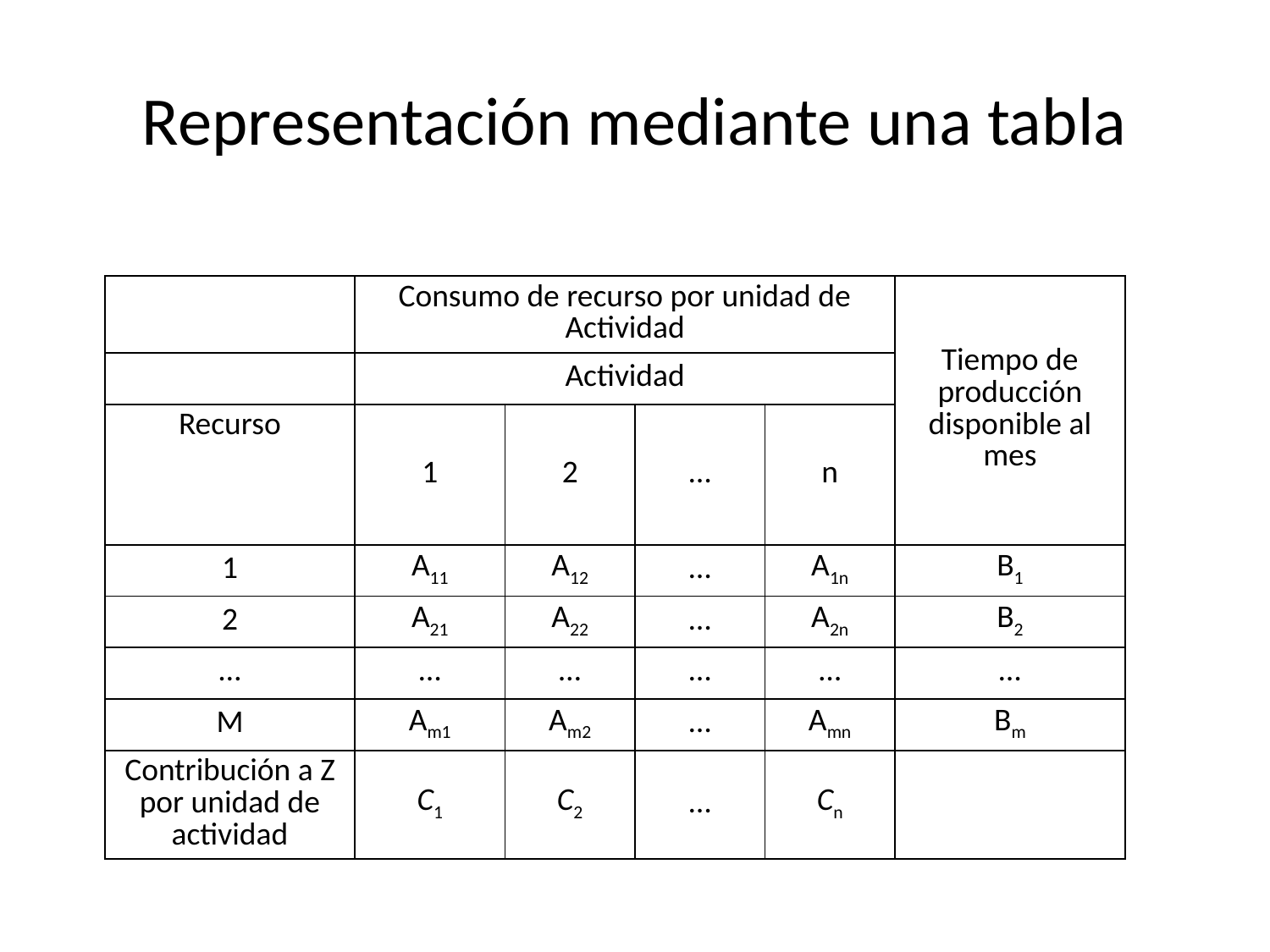

# Representación mediante una tabla
|  | Consumo de recurso por unidad de Actividad |  |  |  | Tiempo de producción disponible al mes |
| --- | --- | --- | --- | --- | --- |
|  | Actividad |  |  |  |  |
| Recurso | 1 | 2 | … | n |  |
| 1 | A11 | A12 | … | A1n | B1 |
| 2 | A21 | A22 | … | A2n | B2 |
| … | … | … | … | … | … |
| M | Am1 | Am2 | … | Amn | Bm |
| Contribución a Z por unidad de actividad | C1 | C2 | … | Cn |  |